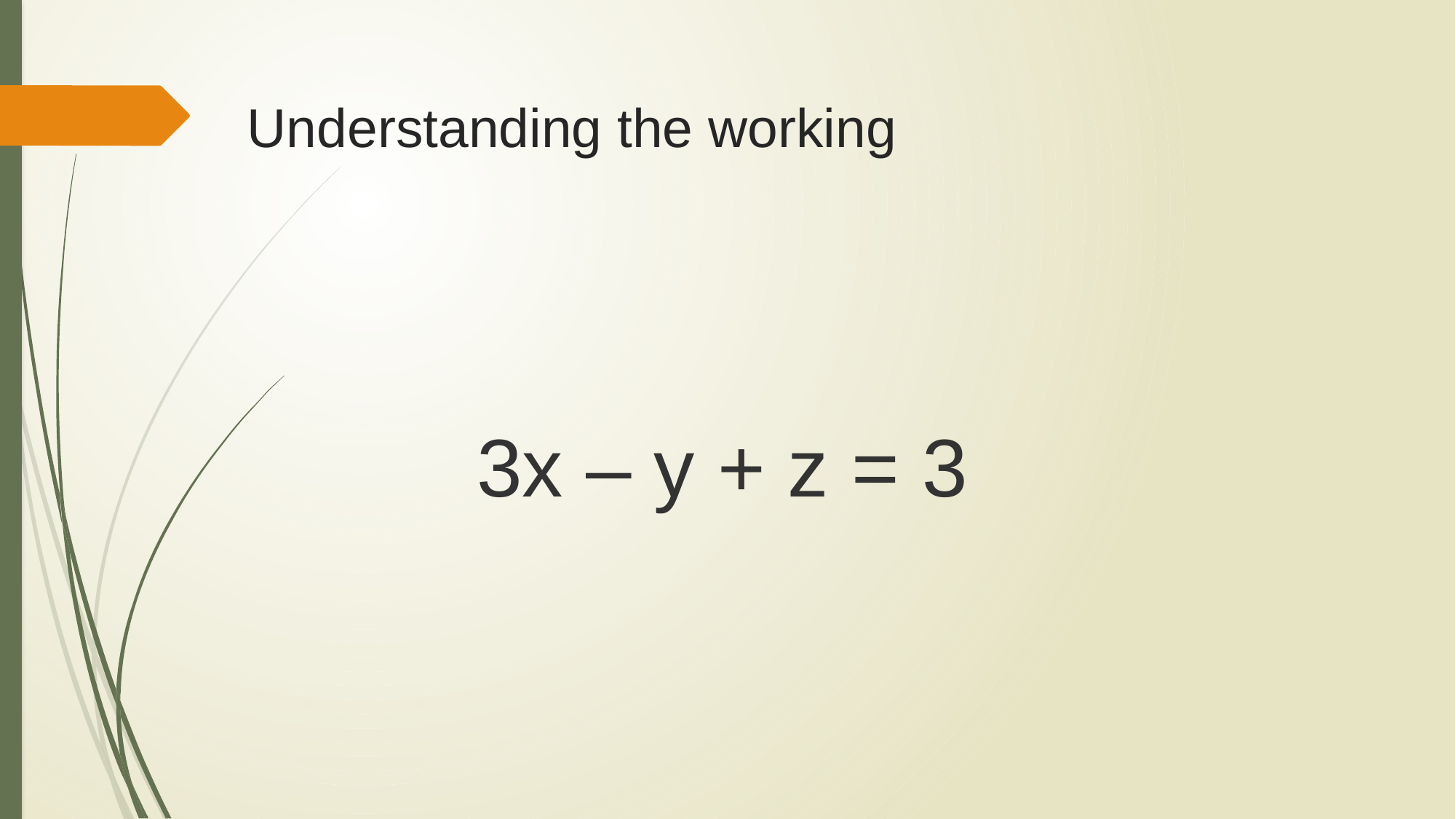

# Understanding the working
3x – y + z = 3